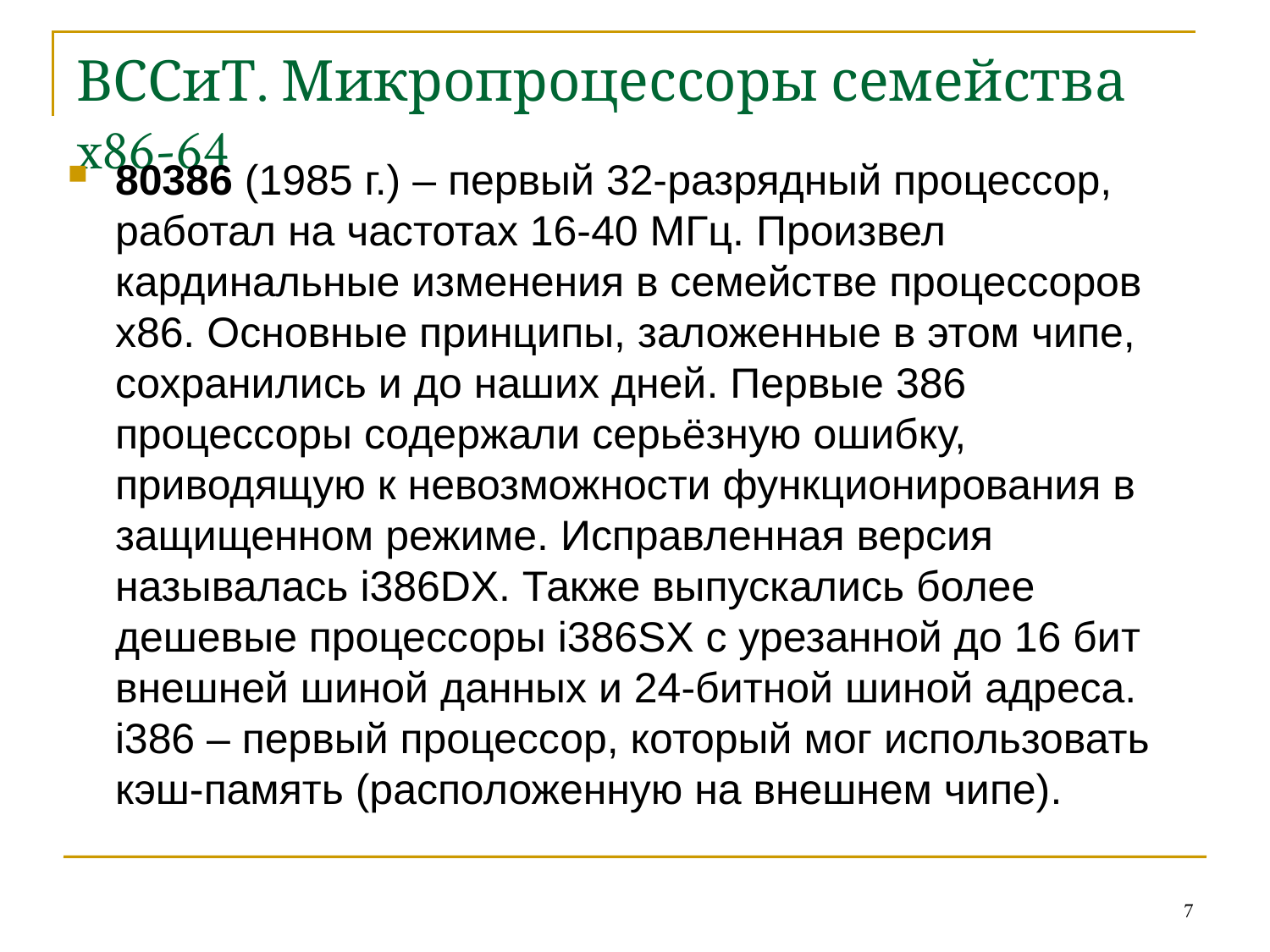

# ВССиТ. Микропроцессоры семейства x86-64
80386 (1985 г.) – первый 32-разрядный процессор, работал на частотах 16-40 МГц. Произвел кардинальные изменения в семействе процессоров x86. Основные принципы, заложенные в этом чипе, сохранились и до наших дней. Первые 386 процессоры содержали серьёзную ошибку, приводящую к невозможности функционирования в защищенном режиме. Исправленная версия называлась i386DX. Также выпускались более дешевые процессоры i386SX с урезанной до 16 бит внешней шиной данных и 24-битной шиной адреса. i386 – первый процессор, который мог использовать кэш-память (расположенную на внешнем чипе).
7